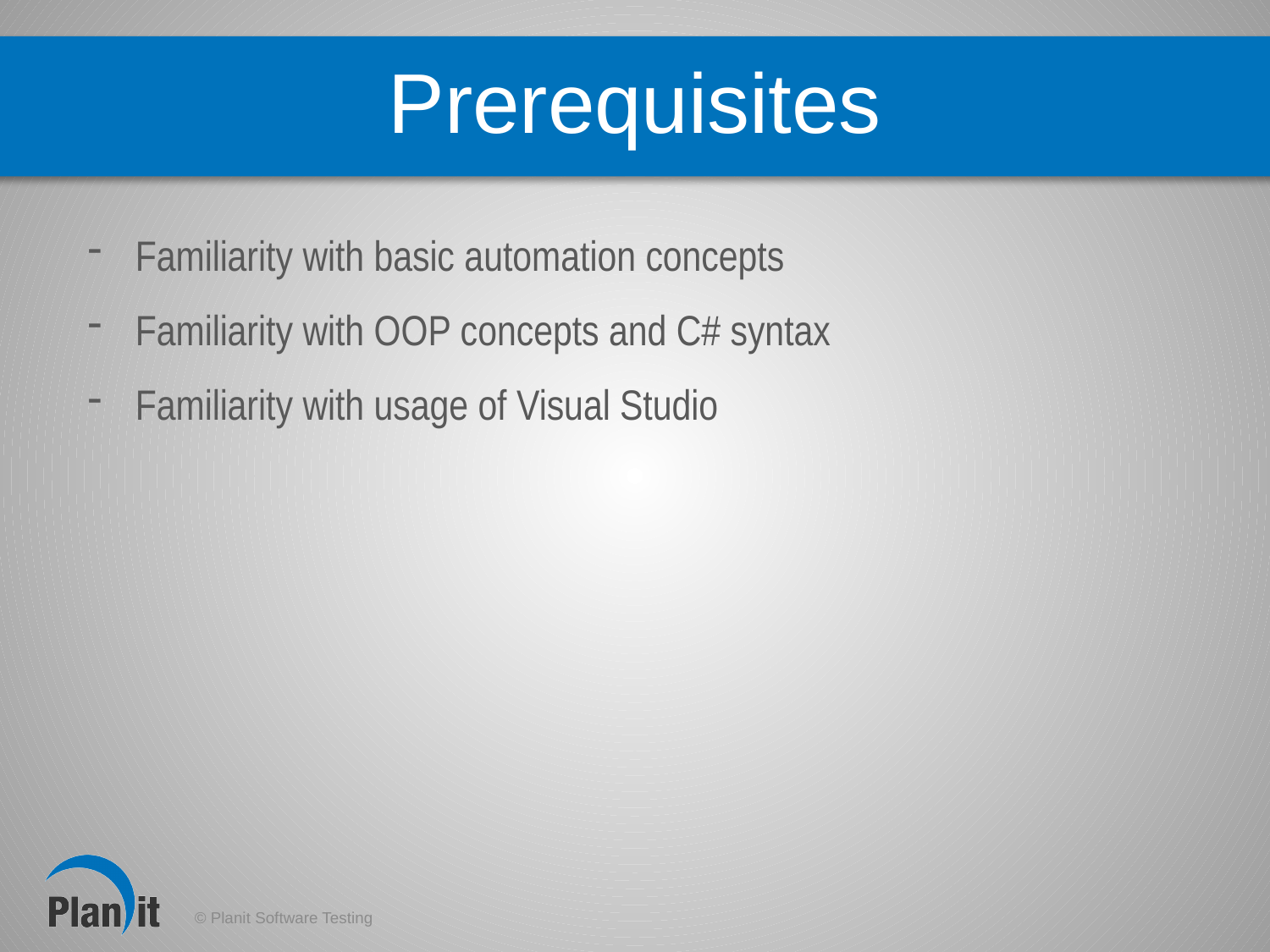

# Prerequisites
Familiarity with basic automation concepts
Familiarity with OOP concepts and C# syntax
Familiarity with usage of Visual Studio